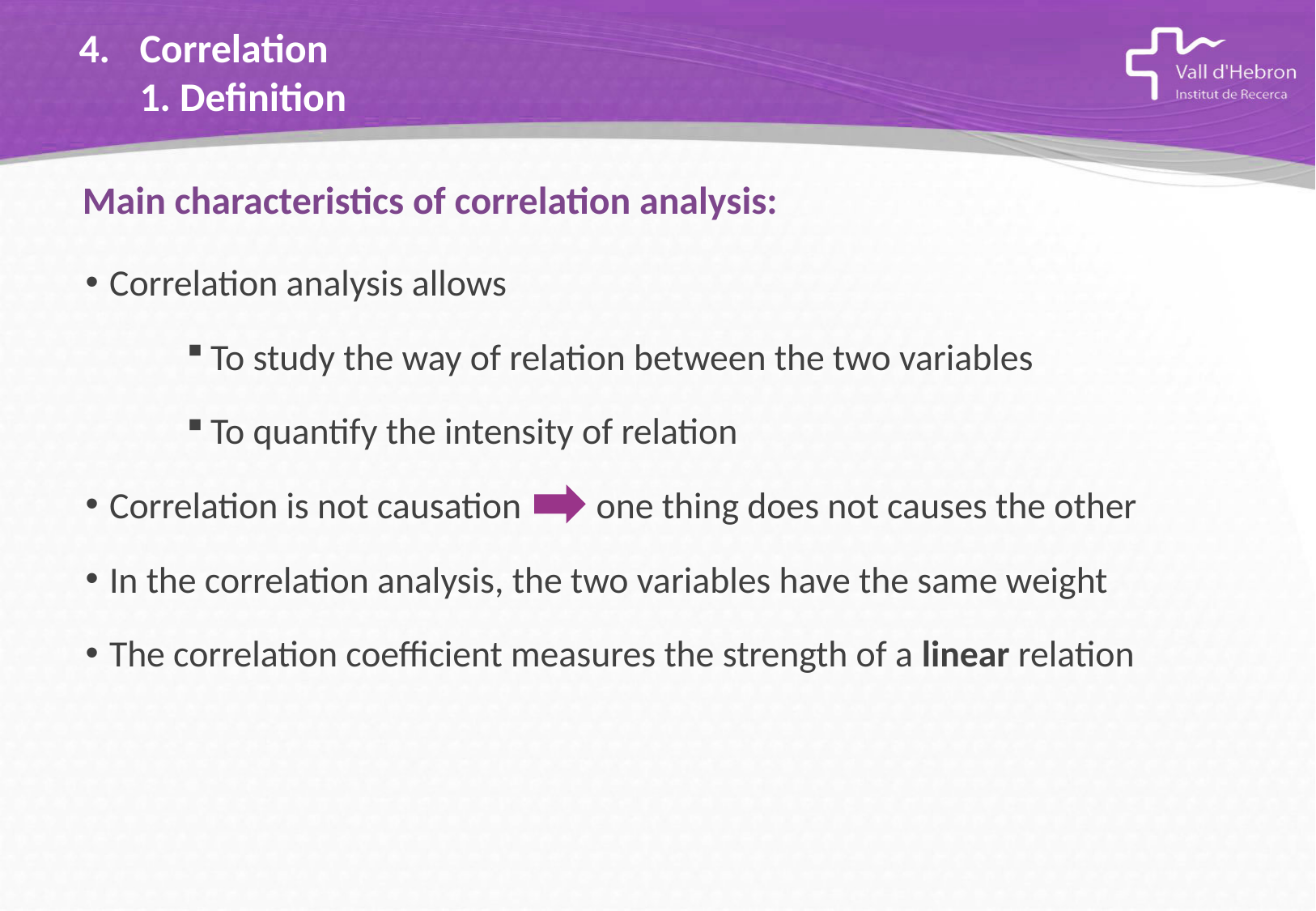

# Correlation 1. Definition
Main characteristics of correlation analysis:
Correlation analysis allows
To study the way of relation between the two variables
To quantify the intensity of relation
Correlation is not causation         one thing does not causes the other
In the correlation analysis, the two variables have the same weight
The correlation coefficient measures the strength of a linear relation